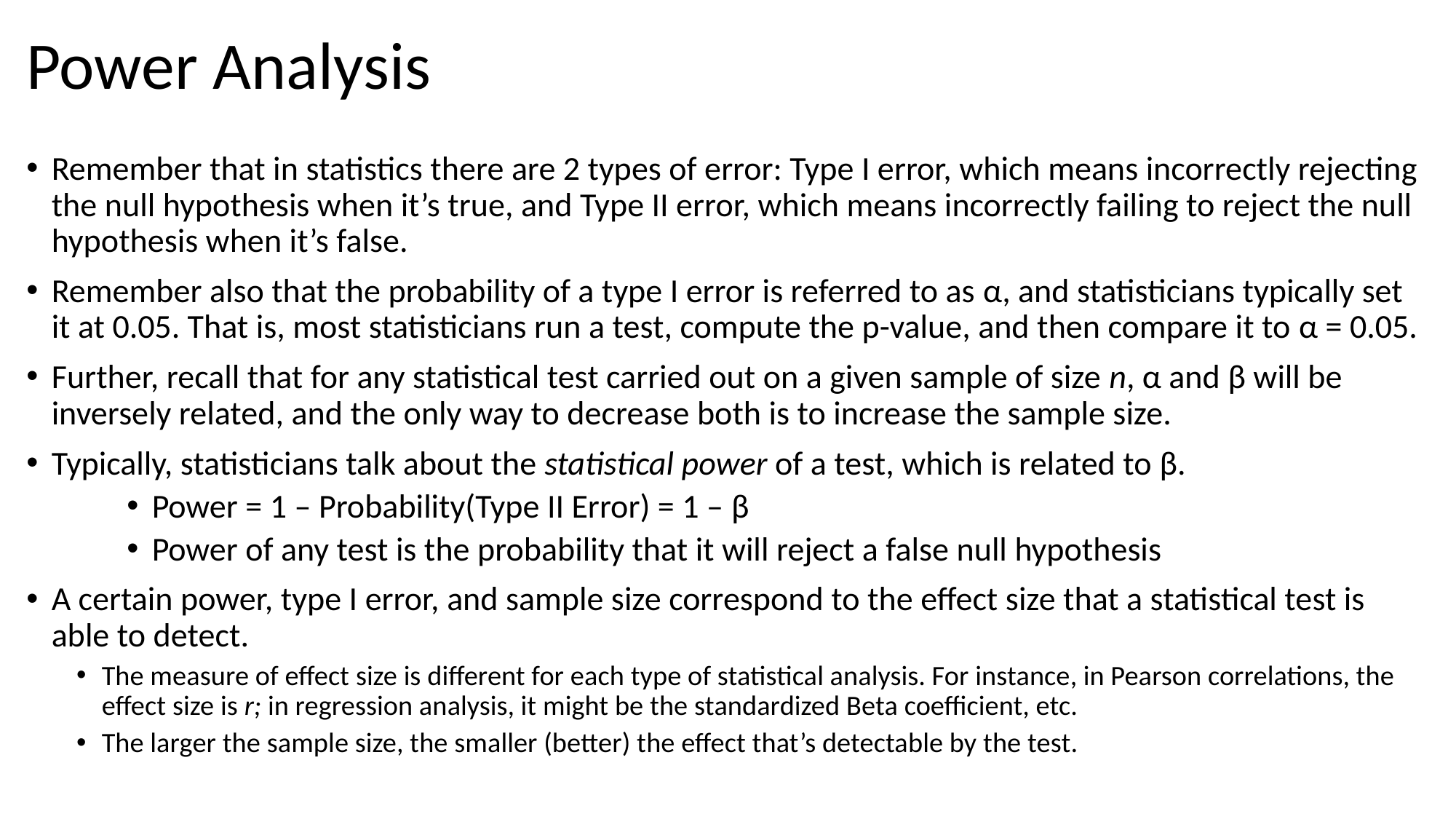

# Power Analysis
Remember that in statistics there are 2 types of error: Type I error, which means incorrectly rejecting the null hypothesis when it’s true, and Type II error, which means incorrectly failing to reject the null hypothesis when it’s false.
Remember also that the probability of a type I error is referred to as α, and statisticians typically set it at 0.05. That is, most statisticians run a test, compute the p-value, and then compare it to α = 0.05.
Further, recall that for any statistical test carried out on a given sample of size n, α and β will be inversely related, and the only way to decrease both is to increase the sample size.
Typically, statisticians talk about the statistical power of a test, which is related to β.
Power = 1 – Probability(Type II Error) = 1 – β
Power of any test is the probability that it will reject a false null hypothesis
A certain power, type I error, and sample size correspond to the effect size that a statistical test is able to detect.
The measure of effect size is different for each type of statistical analysis. For instance, in Pearson correlations, the effect size is r; in regression analysis, it might be the standardized Beta coefficient, etc.
The larger the sample size, the smaller (better) the effect that’s detectable by the test.